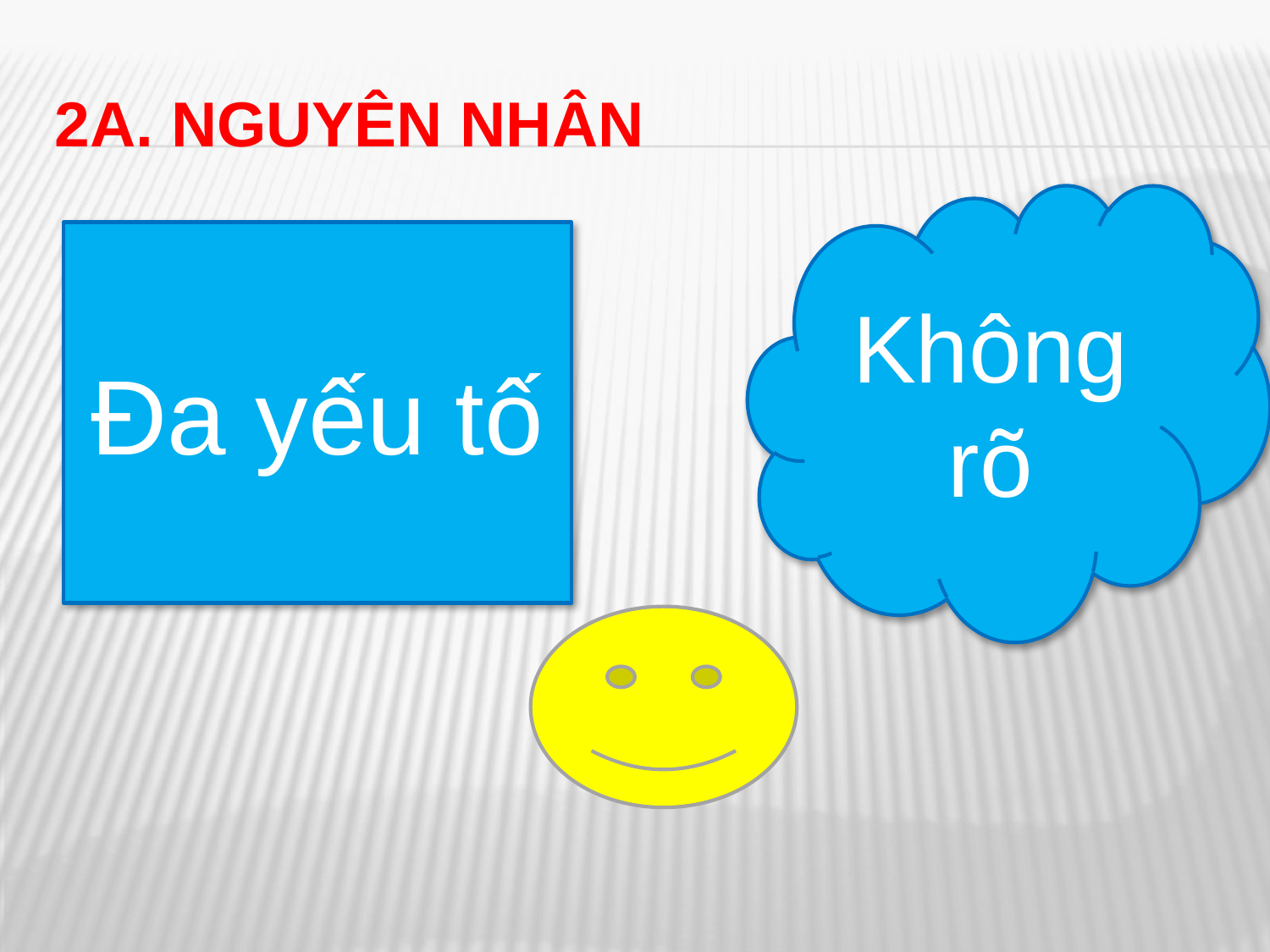

# 2a. Nguyên nhân
Không rõ
Đa yếu tố